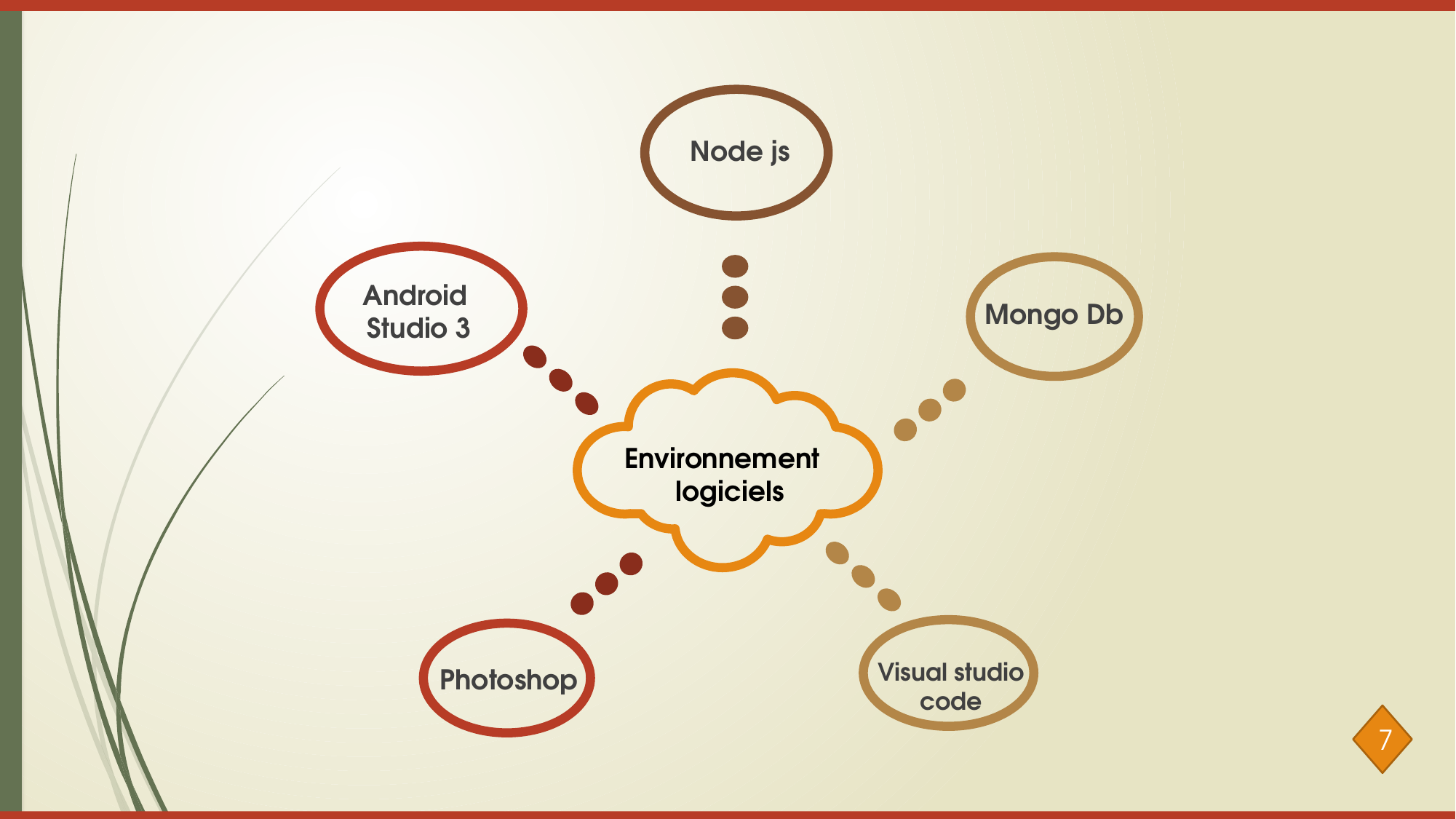

Node js

Android
Studio 3
Mongo Db

Environnement   logiciels

Visual studio code
Photoshop
7